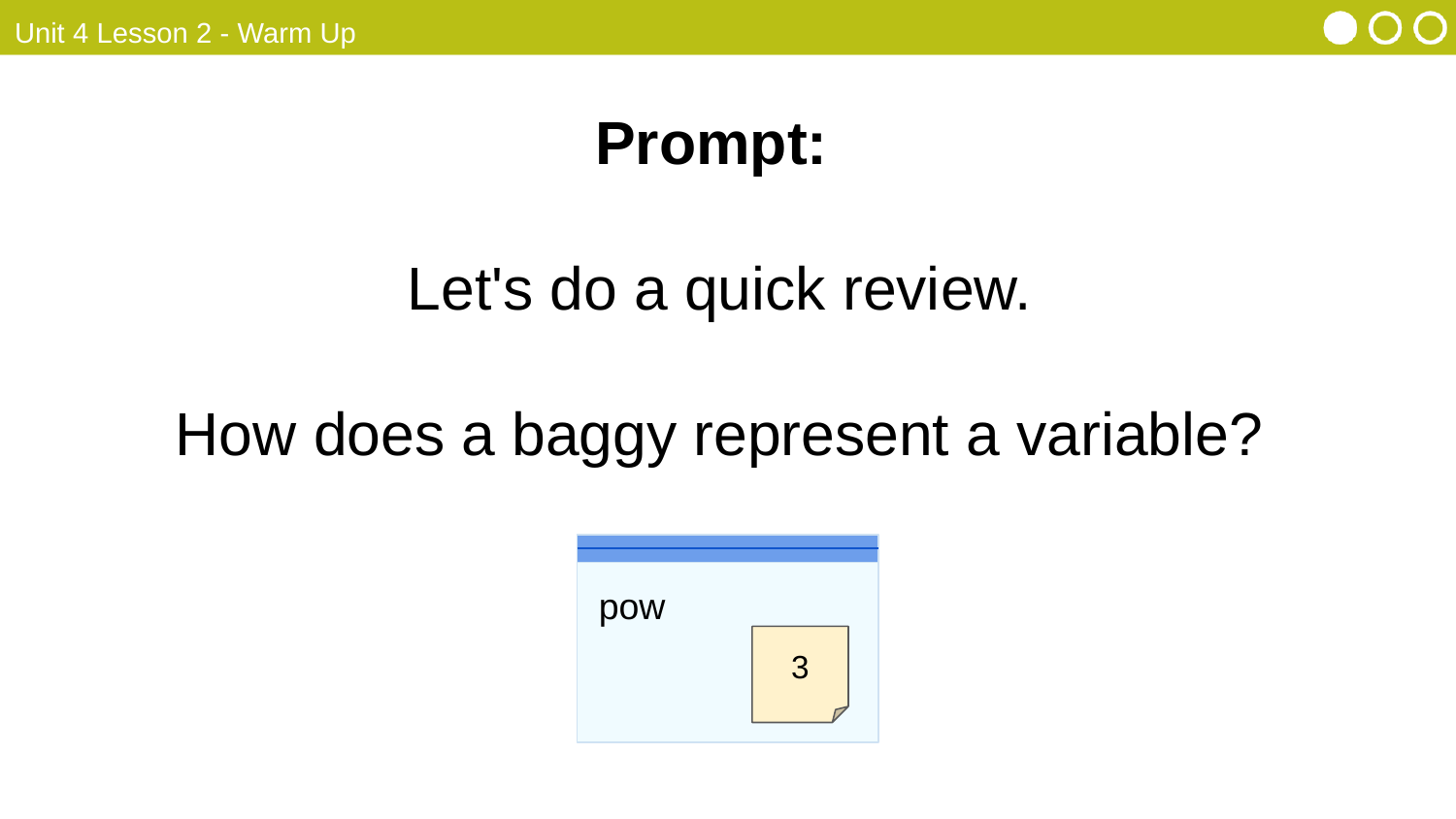

Unit 4 Lesson 2 - Warm Up
Prompt:

Let's do a quick review.

How does a baggy represent a variable?

pow
3